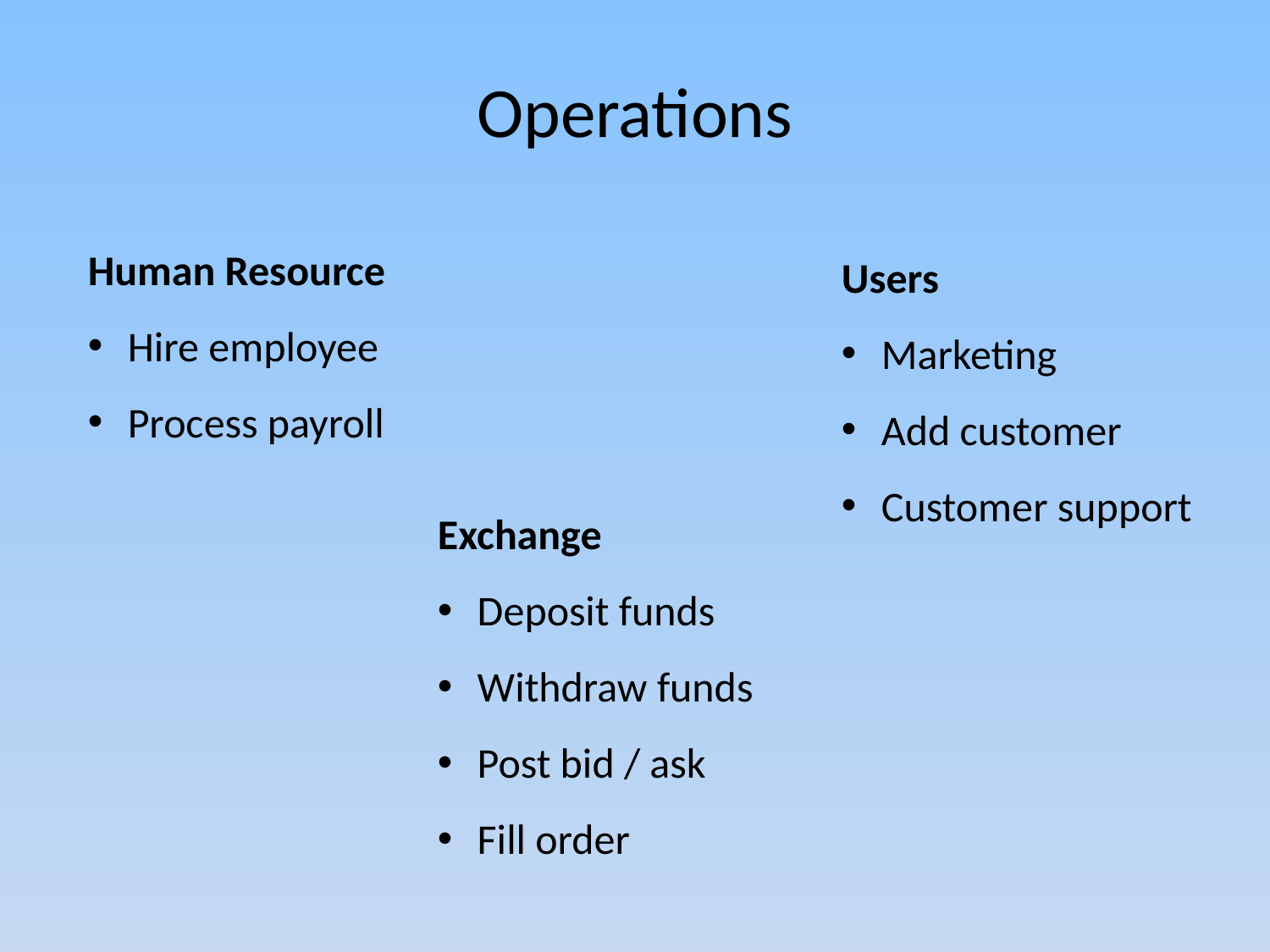

Operations
Human Resource
Hire employee
Process payroll
Users
Marketing
Add customer
Customer support
Exchange
Deposit funds
Withdraw funds
Post bid / ask
Fill order